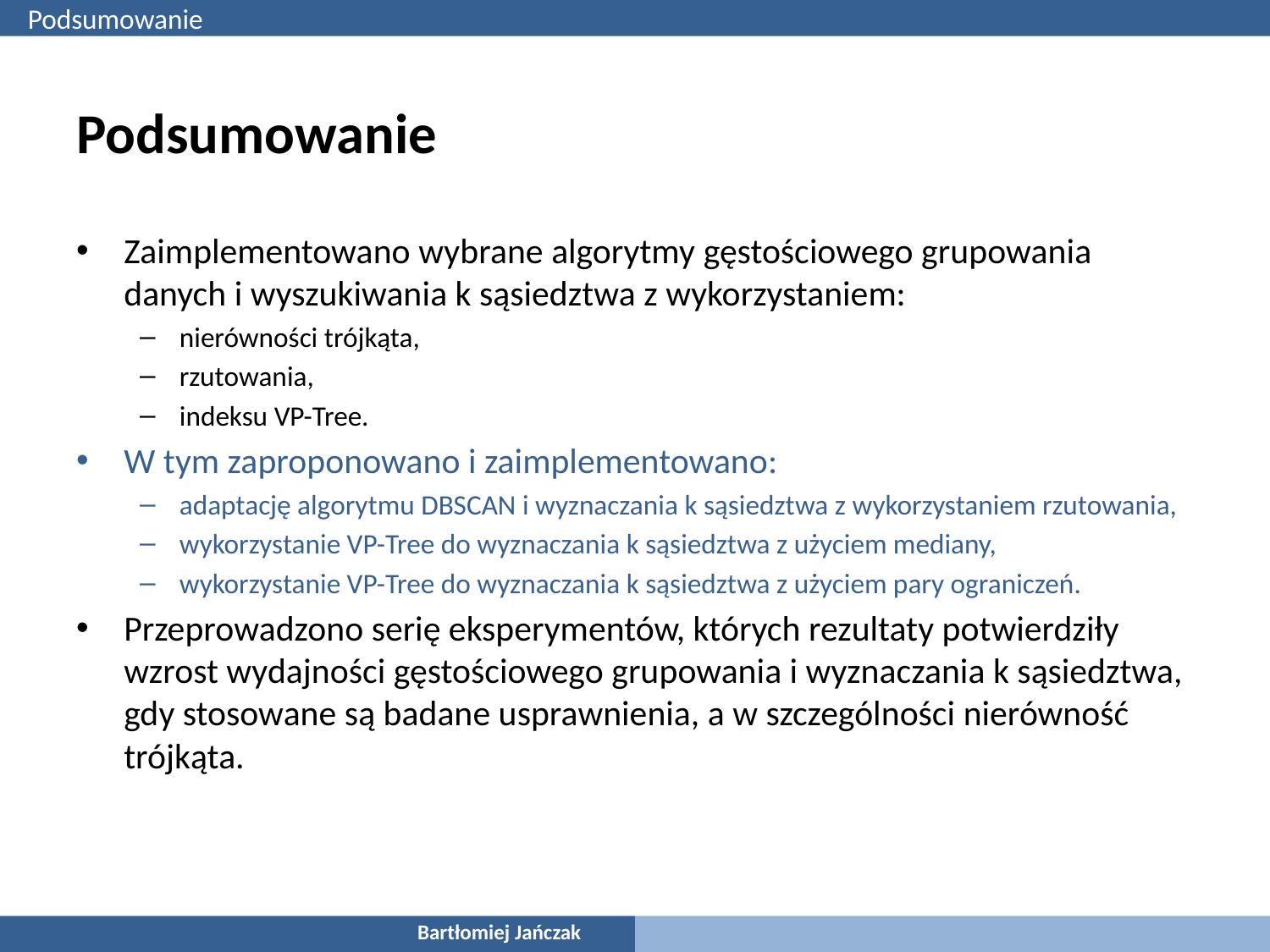

Podsumowanie
# Podsumowanie
Zaimplementowano wybrane algorytmy gęstościowego grupowania danych i wyszukiwania k sąsiedztwa z wykorzystaniem:
nierówności trójkąta,
rzutowania,
indeksu VP-Tree.
W tym zaproponowano i zaimplementowano:
adaptację algorytmu DBSCAN i wyznaczania k sąsiedztwa z wykorzystaniem rzutowania,
wykorzystanie VP-Tree do wyznaczania k sąsiedztwa z użyciem mediany,
wykorzystanie VP-Tree do wyznaczania k sąsiedztwa z użyciem pary ograniczeń.
Przeprowadzono serię eksperymentów, których rezultaty potwierdziły wzrost wydajności gęstościowego grupowania i wyznaczania k sąsiedztwa, gdy stosowane są badane usprawnienia, a w szczególności nierówność trójkąta.

Bartłomiej Jańczak